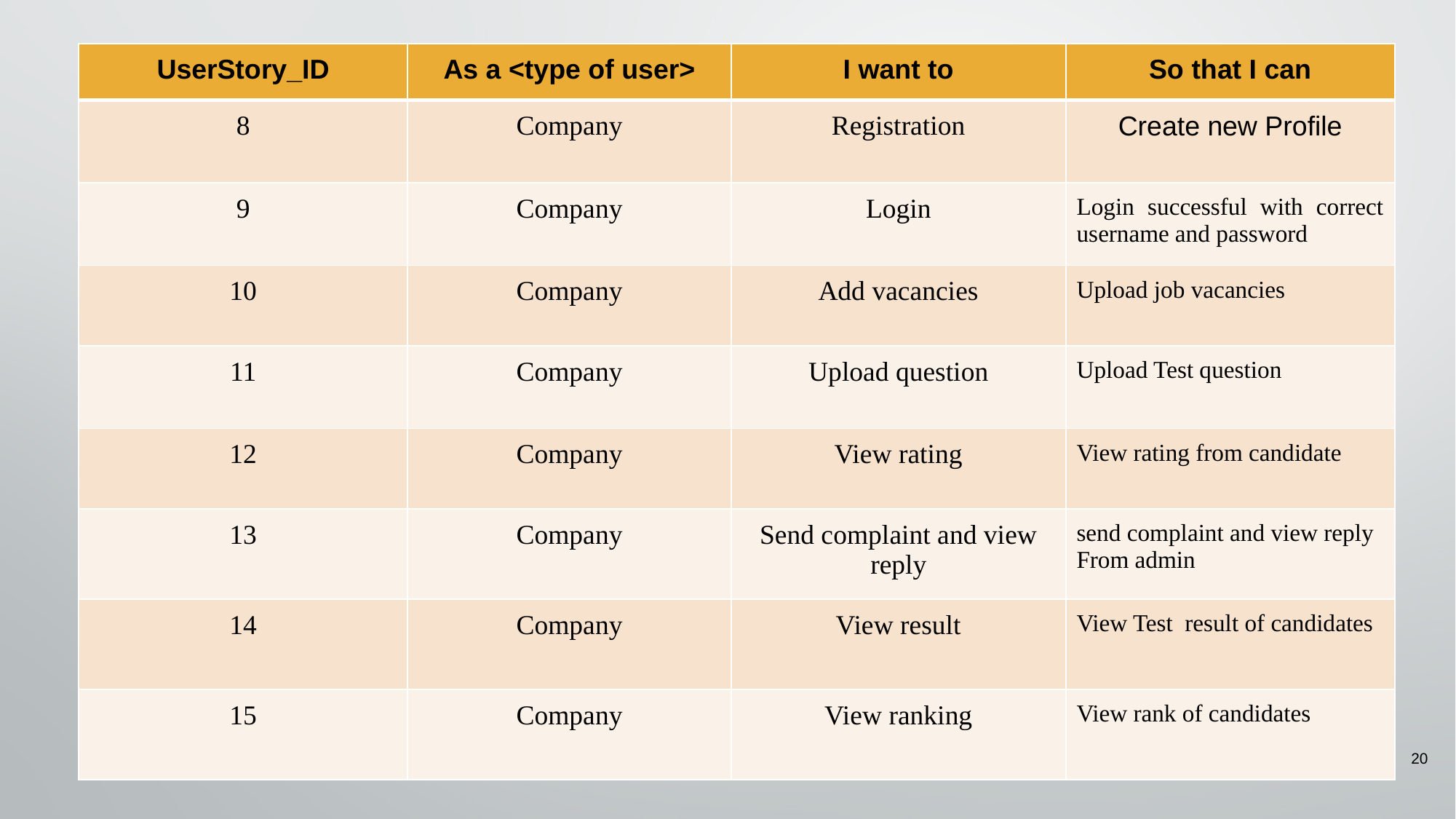

| UserStory\_ID | As a <type of user> | I want to | So that I can |
| --- | --- | --- | --- |
| 8 | Company | Registration | Create new Profile |
| 9 | Company | Login | Login successful with correct username and password |
| 10 | Company | Add vacancies | Upload job vacancies |
| 11 | Company | Upload question | Upload Test question |
| 12 | Company | View rating | View rating from candidate |
| 13 | Company | Send complaint and view reply | send complaint and view reply From admin |
| 14 | Company | View result | View Test result of candidates |
| 15 | Company | View ranking | View rank of candidates |
#

20